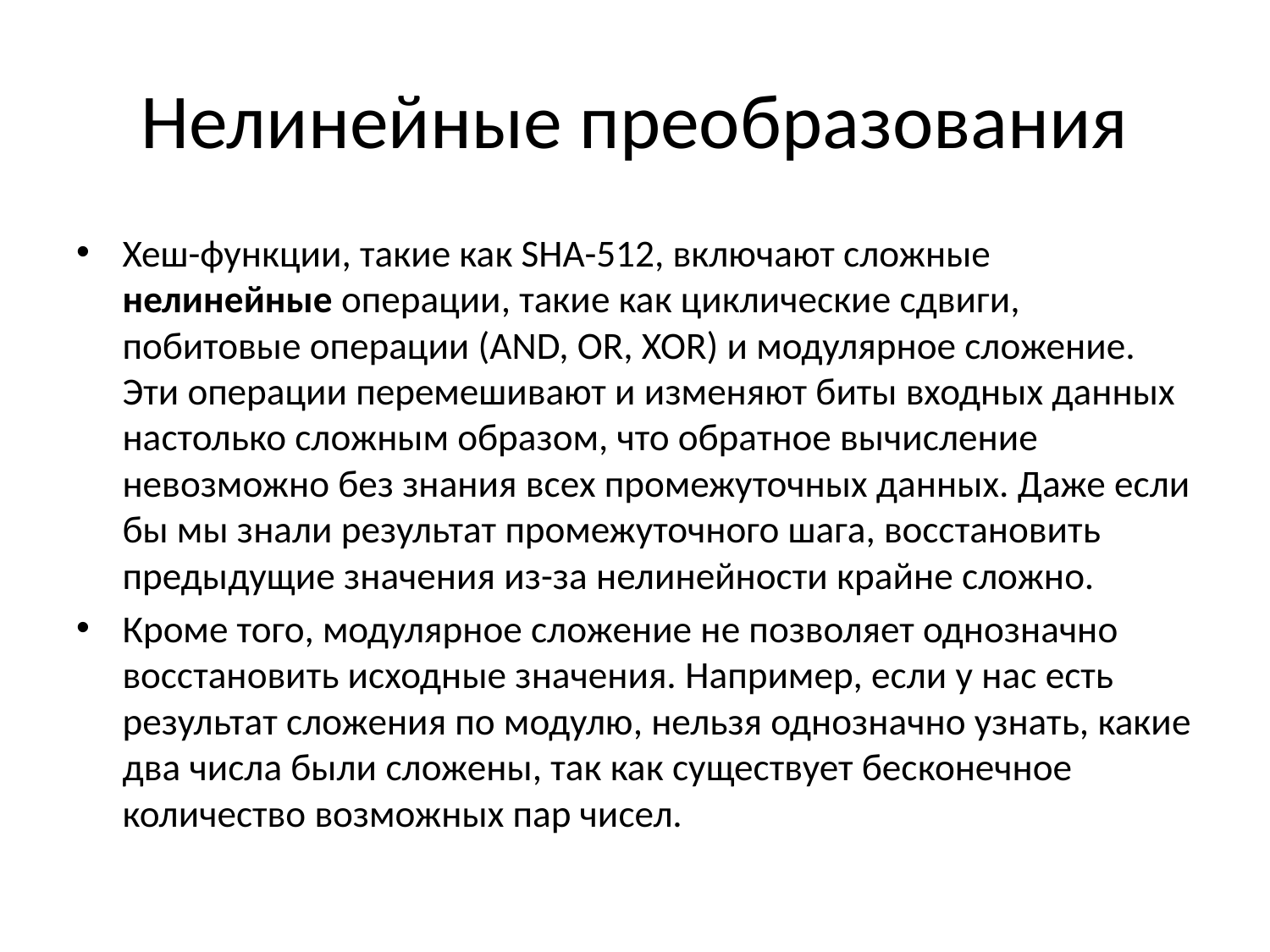

# Нелинейные преобразования
Хеш-функции, такие как SHA-512, включают сложные нелинейные операции, такие как циклические сдвиги, побитовые операции (AND, OR, XOR) и модулярное сложение. Эти операции перемешивают и изменяют биты входных данных настолько сложным образом, что обратное вычисление невозможно без знания всех промежуточных данных. Даже если бы мы знали результат промежуточного шага, восстановить предыдущие значения из-за нелинейности крайне сложно.
Кроме того, модулярное сложение не позволяет однозначно восстановить исходные значения. Например, если у нас есть результат сложения по модулю, нельзя однозначно узнать, какие два числа были сложены, так как существует бесконечное количество возможных пар чисел.